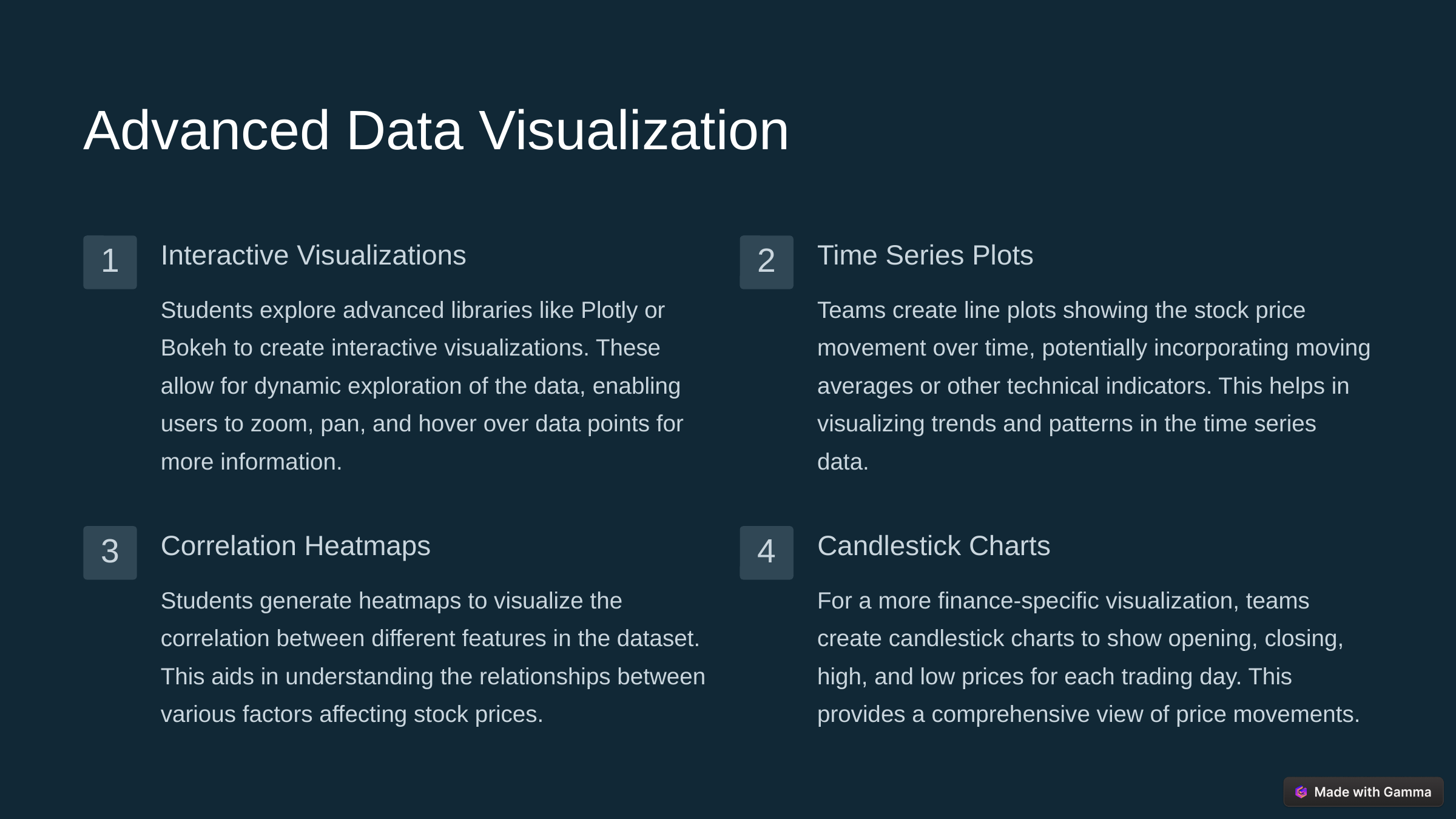

Advanced Data Visualization

Interactive Visualizations

Time Series Plots
1
2
Students explore advanced libraries like Plotly or Bokeh to create interactive visualizations. These allow for dynamic exploration of the data, enabling users to zoom, pan, and hover over data points for more information.
Teams create line plots showing the stock price movement over time, potentially incorporating moving averages or other technical indicators. This helps in visualizing trends and patterns in the time series data.

Correlation Heatmaps

Candlestick Charts
3
4
Students generate heatmaps to visualize the correlation between different features in the dataset. This aids in understanding the relationships between various factors affecting stock prices.
For a more finance-specific visualization, teams create candlestick charts to show opening, closing, high, and low prices for each trading day. This provides a comprehensive view of price movements.